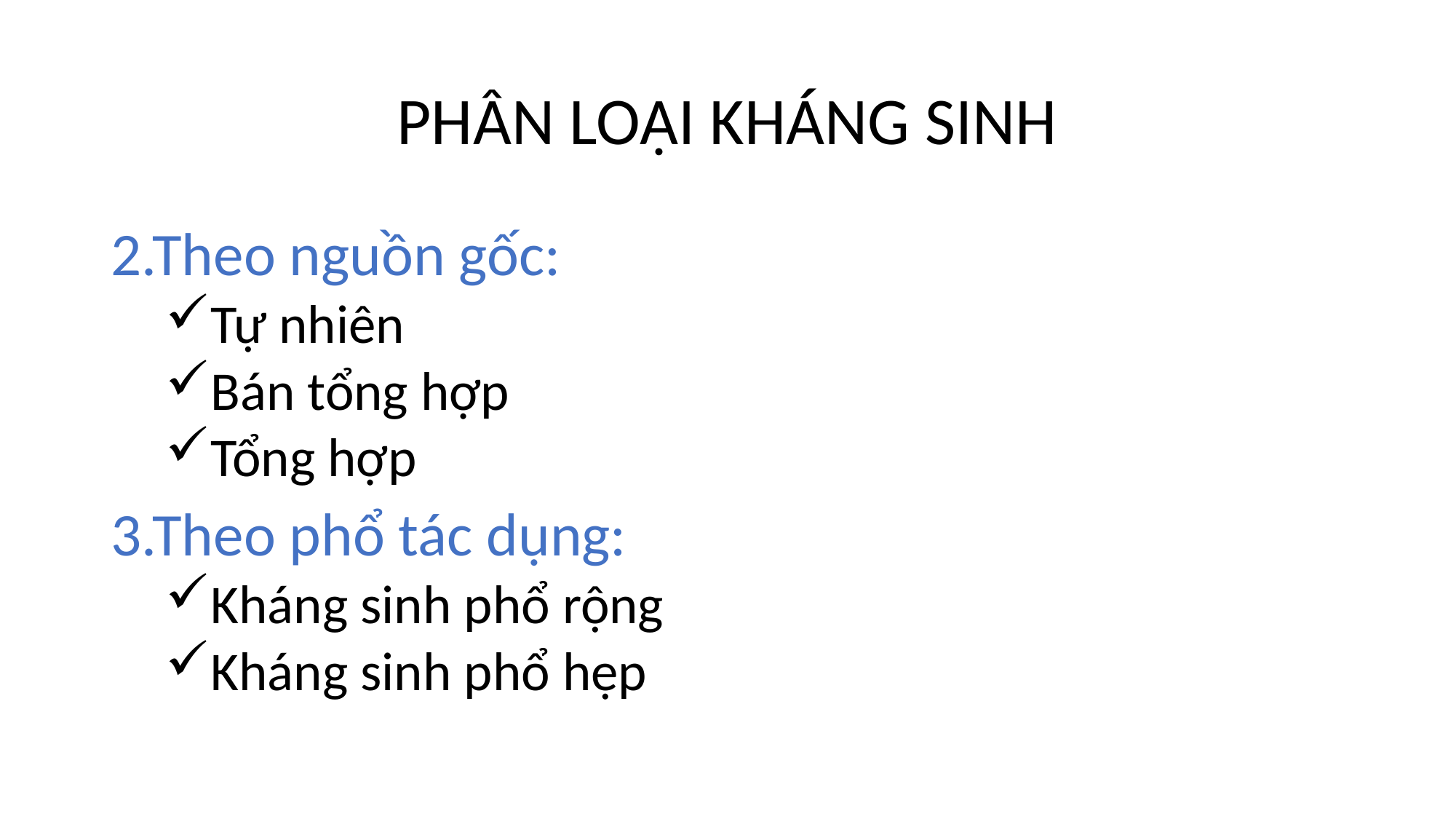

# PHÂN LOẠI KHÁNG SINH
2.Theo nguồn gốc:
Tự nhiên
Bán tổng hợp
Tổng hợp
3.Theo phổ tác dụng:
Kháng sinh phổ rộng
Kháng sinh phổ hẹp